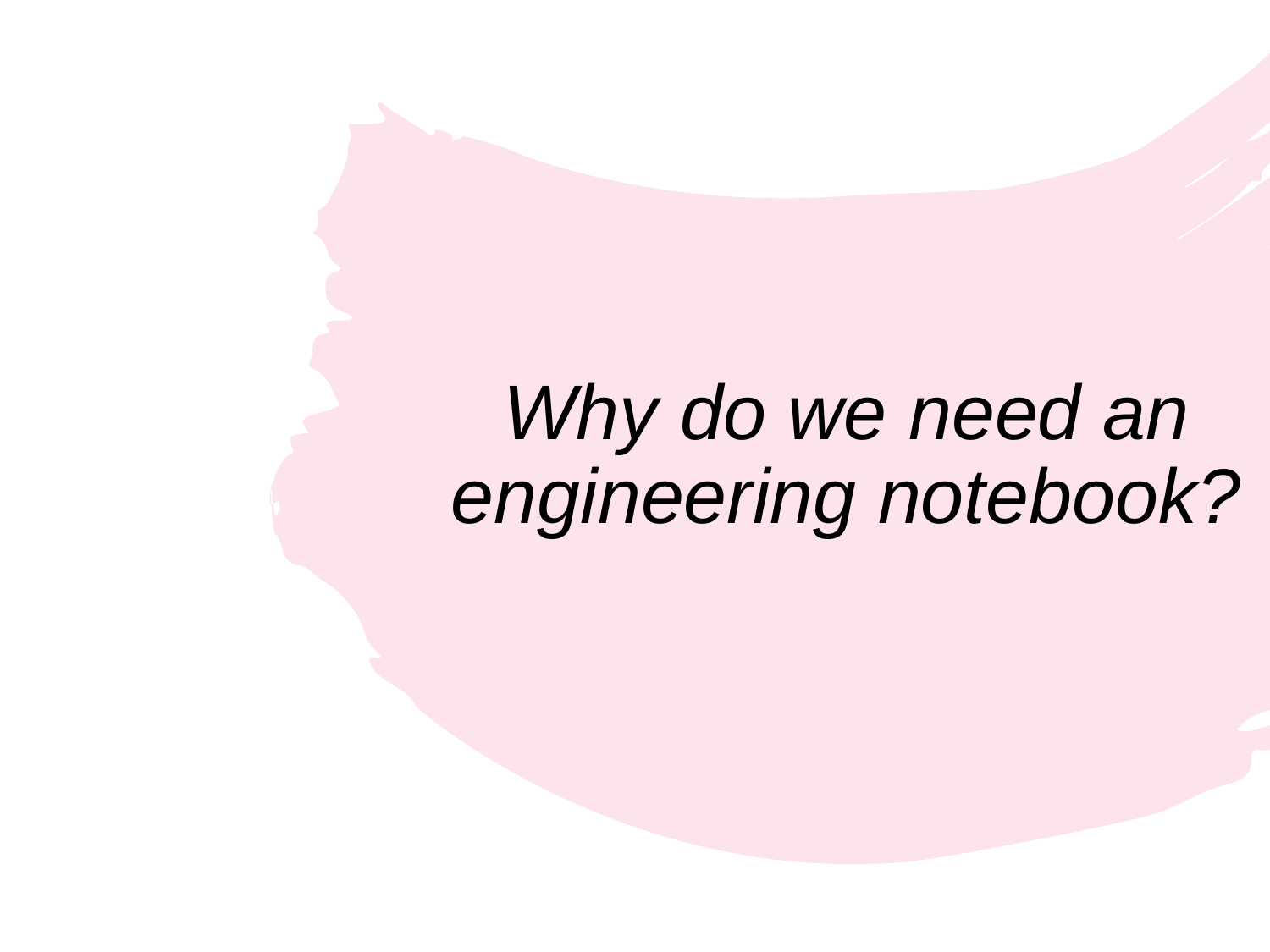

# Why do we need an engineering notebook?